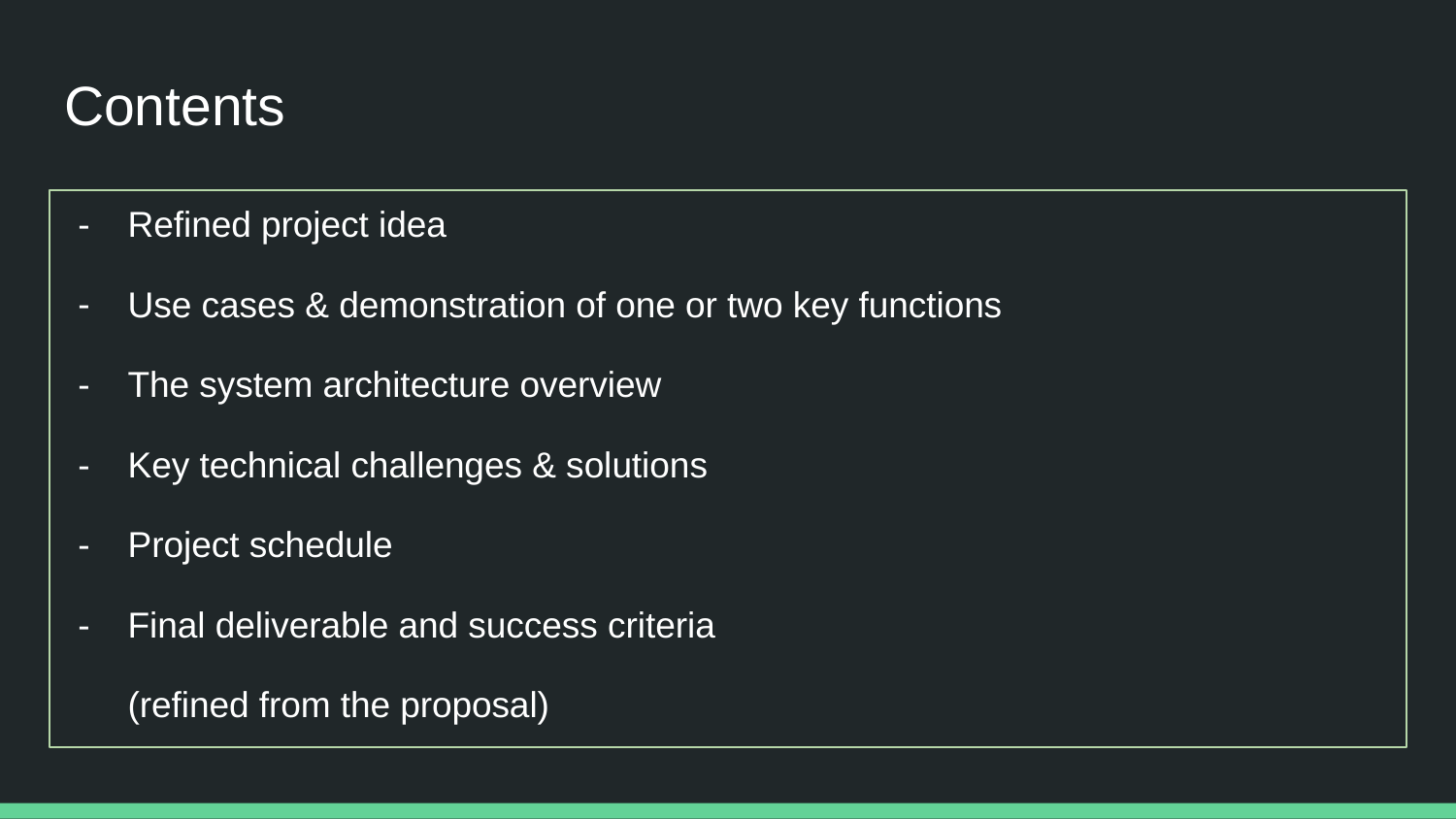

# Contents
Refined project idea

Use cases & demonstration of one or two key functions

The system architecture overview

Key technical challenges & solutions

Project schedule

Final deliverable and success criteria

(refined from the proposal)